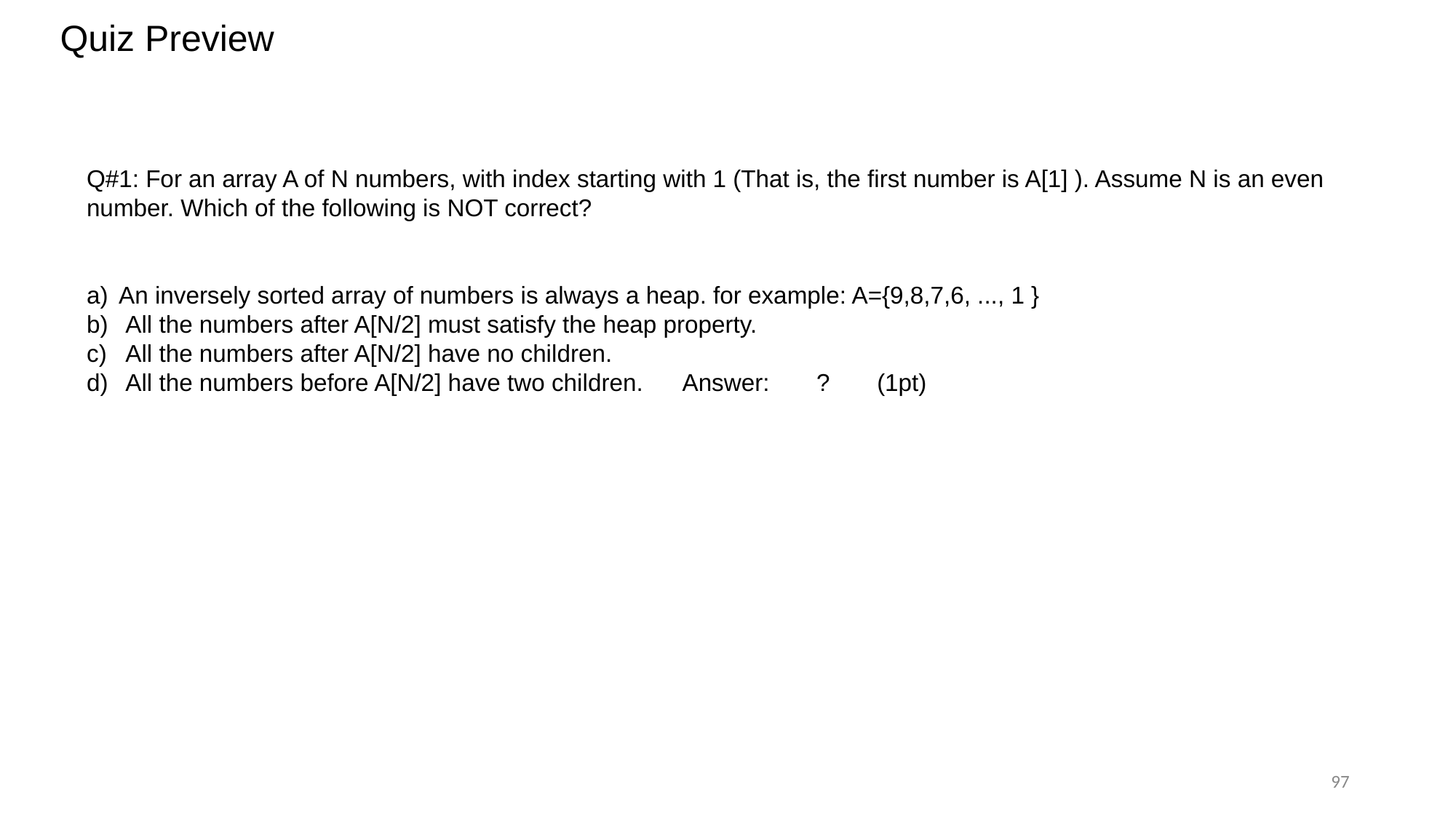

Quiz Preview
Q#1: For an array A of N numbers, with index starting with 1 (That is, the first number is A[1] ). Assume N is an even number. Which of the following is NOT correct?

An inversely sorted array of numbers is always a heap. for example: A={9,8,7,6, ..., 1 }
 All the numbers after A[N/2] must satisfy the heap property.
 All the numbers after A[N/2] have no children.
 All the numbers before A[N/2] have two children.      Answer:       ?       (1pt)
97